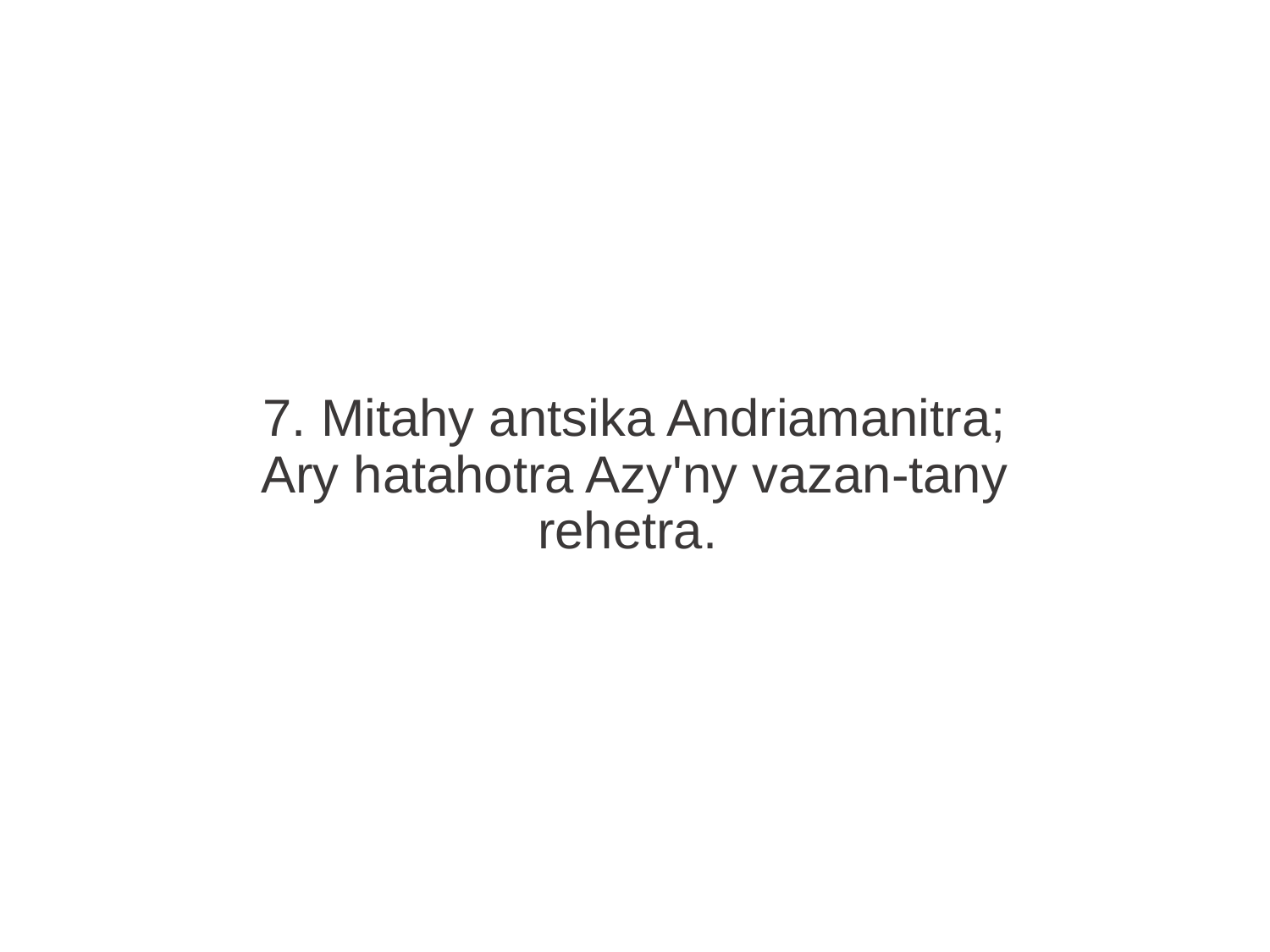

7. Mitahy antsika Andriamanitra;
Ary hatahotra Azy'ny vazan-tany
rehetra.